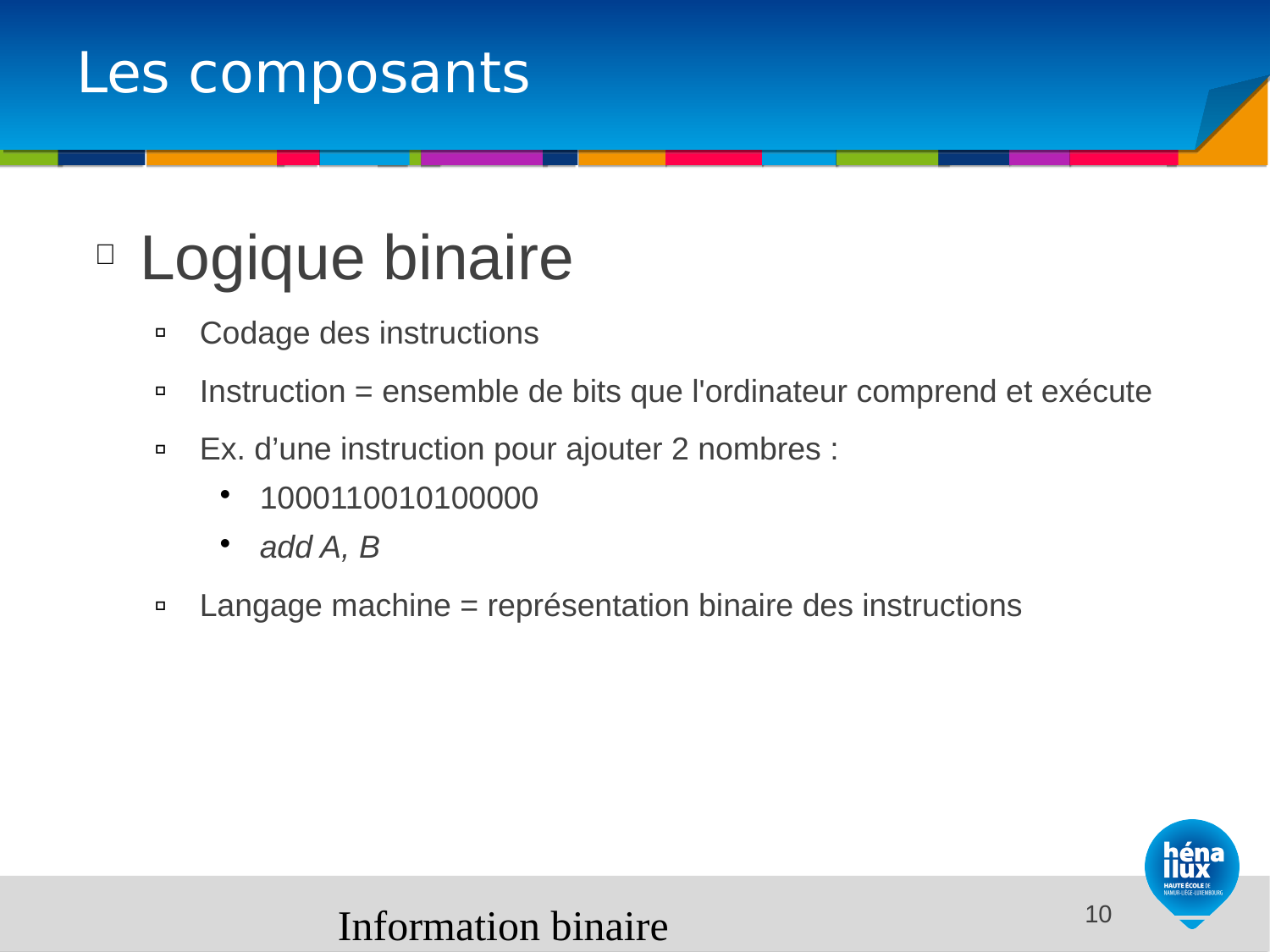

# Les composants
Logique binaire
Codage des instructions
Instruction = ensemble de bits que l'ordinateur comprend et exécute
Ex. d’une instruction pour ajouter 2 nombres :
1000110010100000
add A, B
Langage machine = représentation binaire des instructions
Information binaire
10